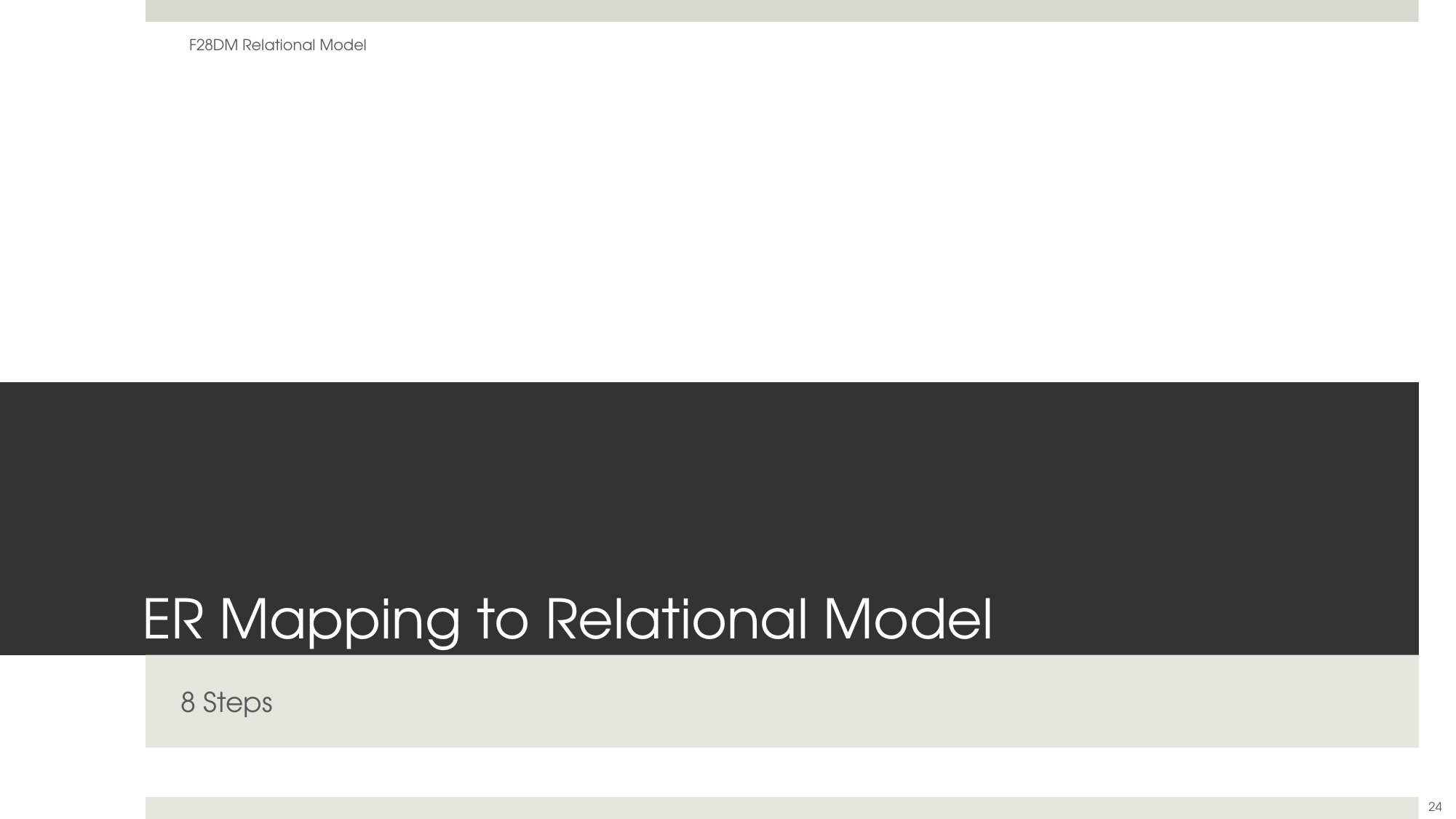

F28DM Relational Model

# ER Mapping to Relational Model
8 Steps
24